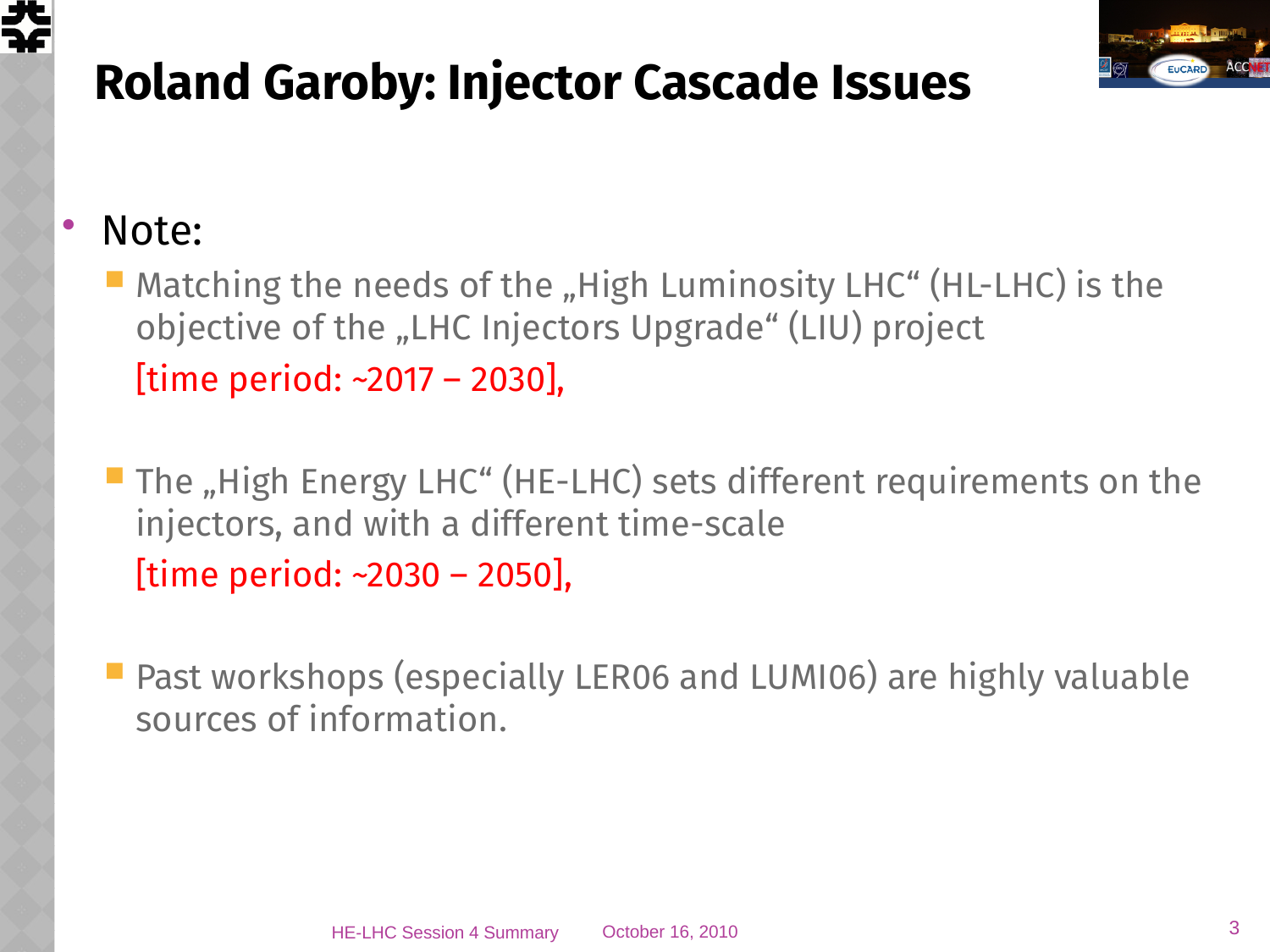

# Roland Garoby: Injector Cascade Issues
Note:
Matching the needs of the „High Luminosity LHC“ (HL-LHC) is the objective of the „LHC Injectors Upgrade“ (LIU) project
	[time period: ~2017 – 2030],

The „High Energy LHC“ (HE-LHC) sets different requirements on the injectors, and with a different time-scale
	[time period: ~2030 – 2050],

Past workshops (especially LER06 and LUMI06) are highly valuable sources of information.

3
HE-LHC Session 4 Summary
October 16, 2010